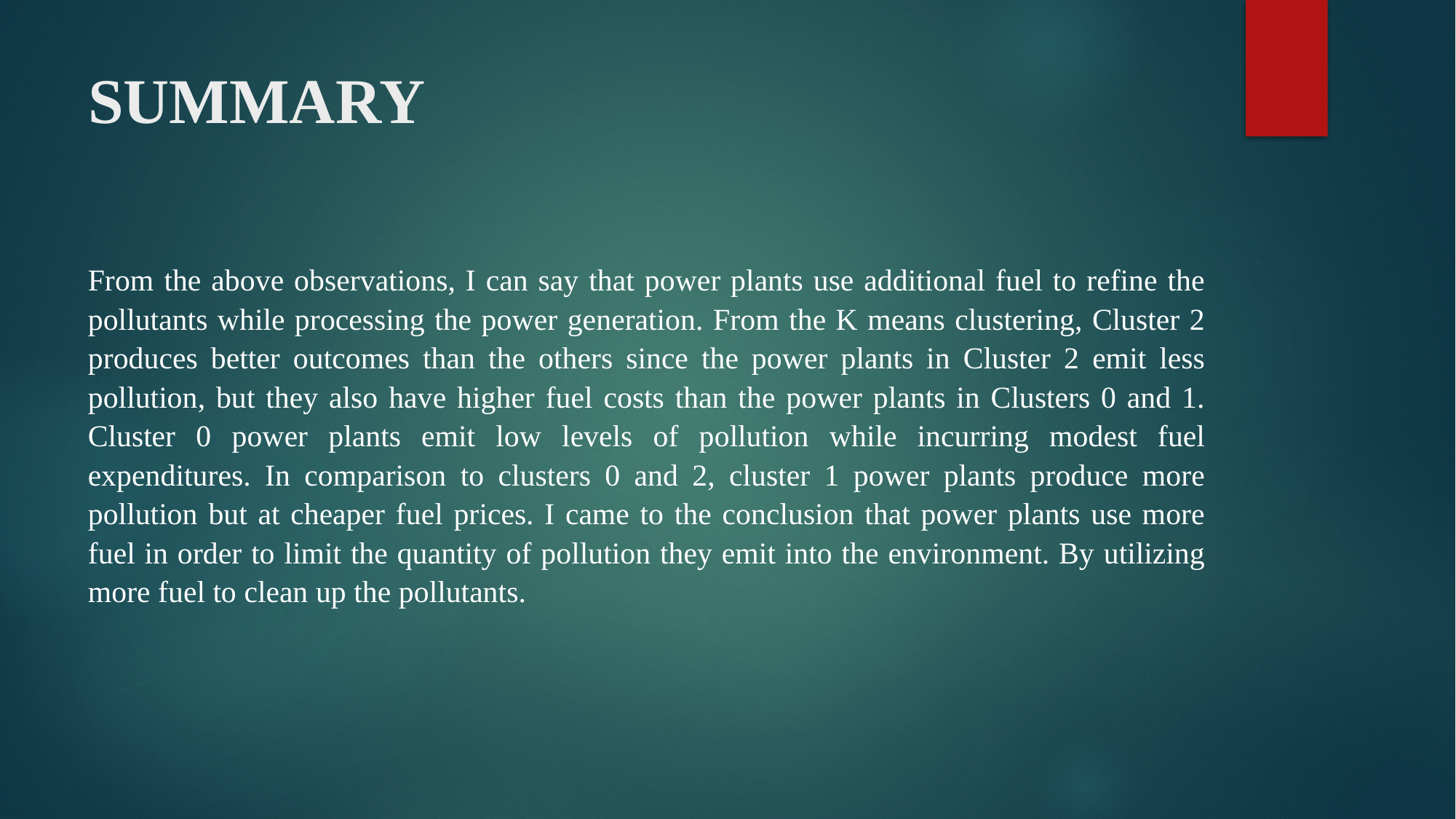

# SUMMARY

From the above observations, I can say that power plants use additional fuel to refine the pollutants while processing the power generation. From the K means clustering, Cluster 2 produces better outcomes than the others since the power plants in Cluster 2 emit less pollution, but they also have higher fuel costs than the power plants in Clusters 0 and 1. Cluster 0 power plants emit low levels of pollution while incurring modest fuel expenditures. In comparison to clusters 0 and 2, cluster 1 power plants produce more pollution but at cheaper fuel prices. I came to the conclusion that power plants use more fuel in order to limit the quantity of pollution they emit into the environment. By utilizing more fuel to clean up the pollutants.